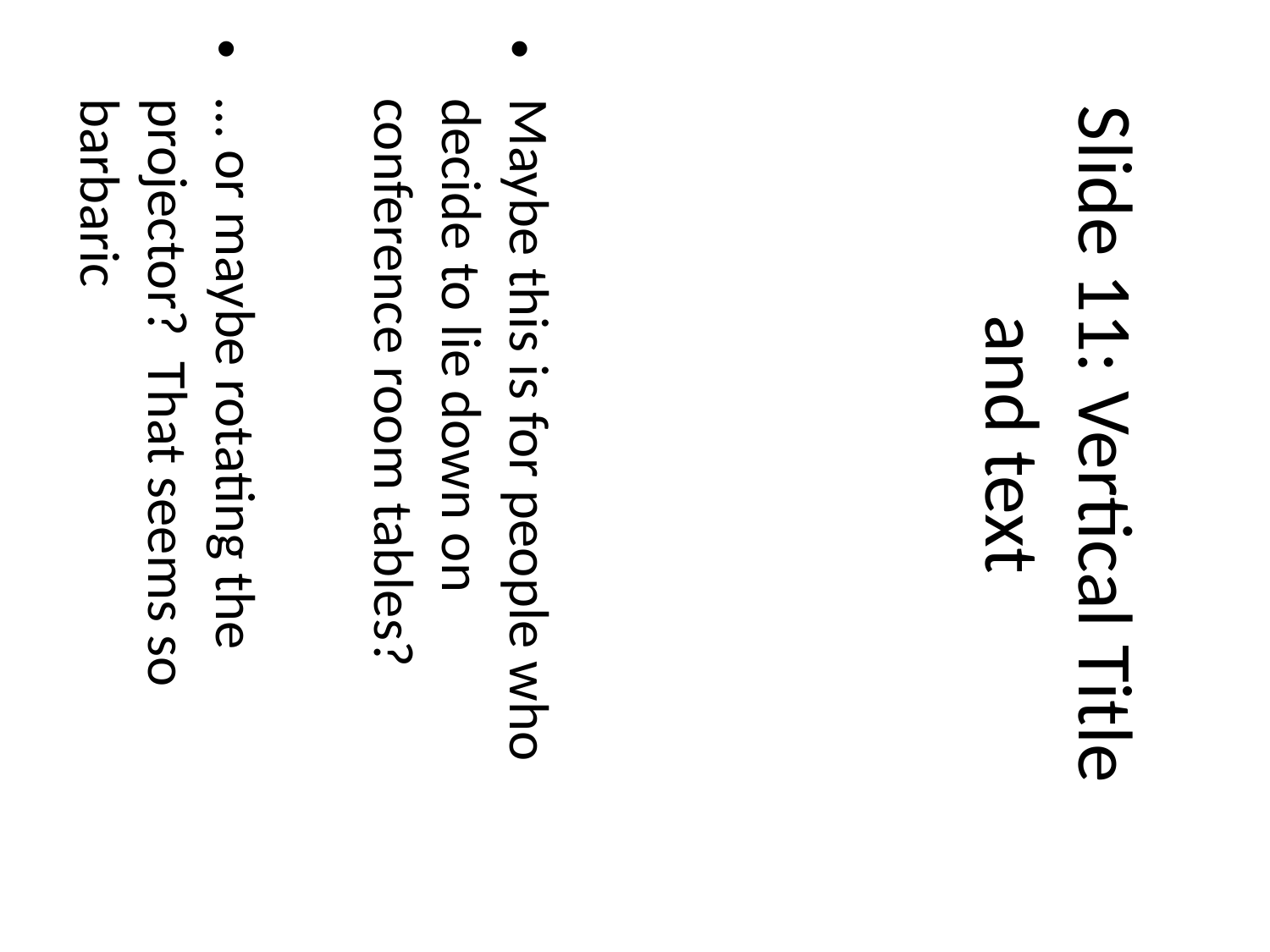

Maybe this is for people who decide to lie down on conference room tables?

… or maybe rotating the projector?  That seems so barbaric
# Slide 11: Vertical Title and text